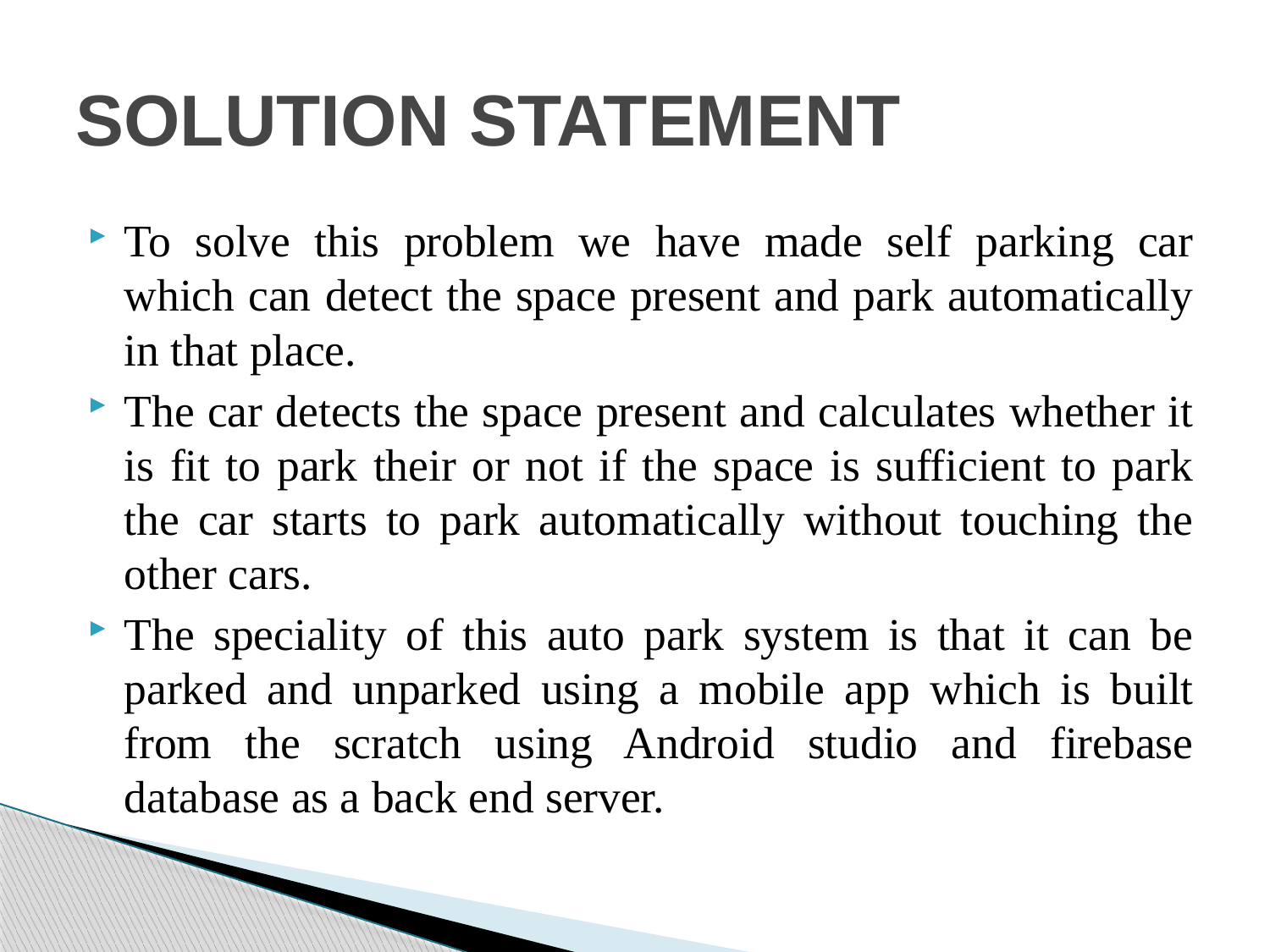

# SOLUTION STATEMENT
To solve this problem we have made self parking car which can detect the space present and park automatically in that place.
The car detects the space present and calculates whether it is fit to park their or not if the space is sufficient to park the car starts to park automatically without touching the other cars.
The speciality of this auto park system is that it can be parked and unparked using a mobile app which is built from the scratch using Android studio and firebase database as a back end server.